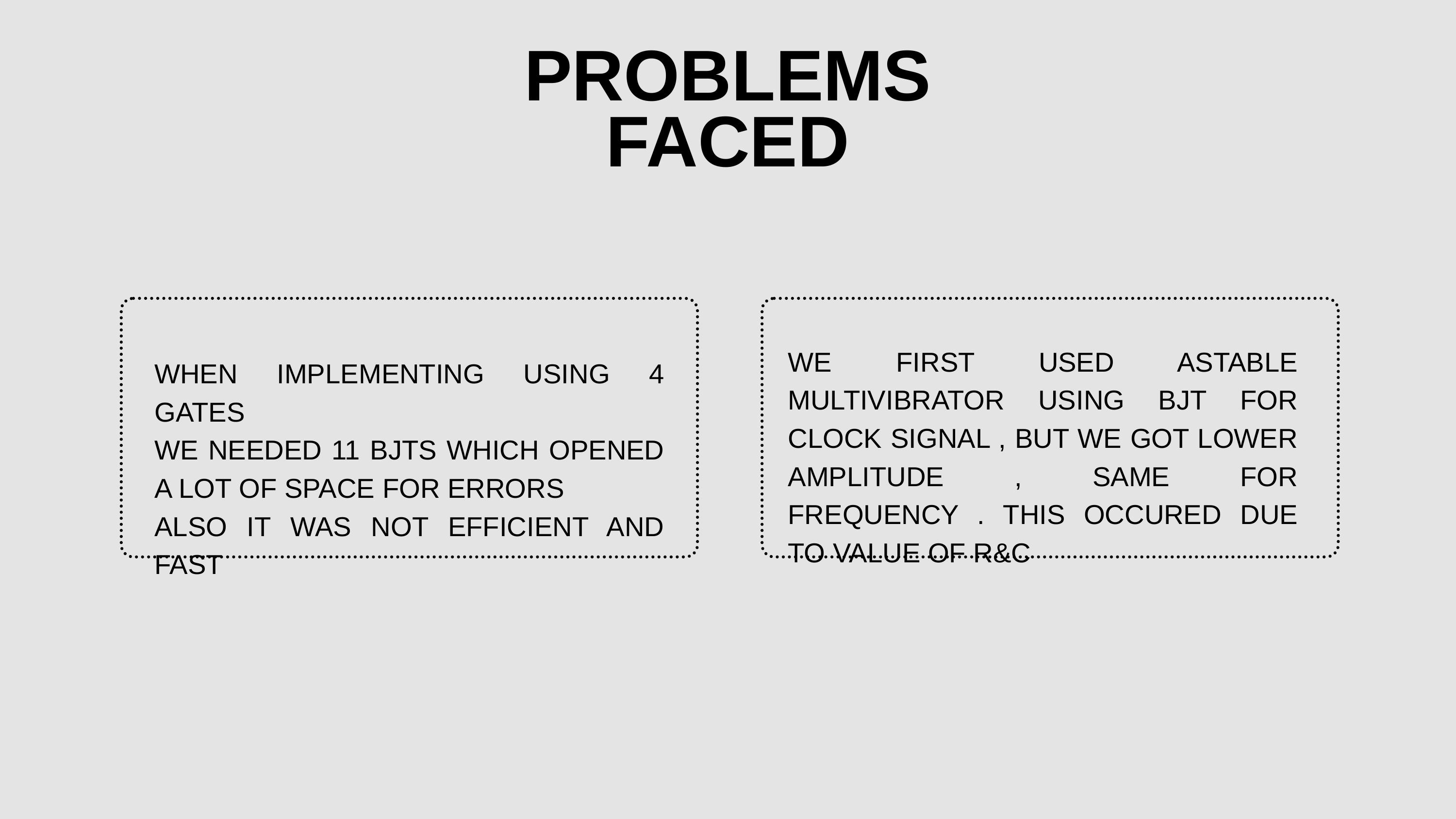

PROBLEMS FACED

WE FIRST USED ASTABLE MULTIVIBRATOR USING BJT FOR CLOCK SIGNAL , BUT WE GOT LOWER AMPLITUDE , SAME FOR FREQUENCY . THIS OCCURED DUE TO VALUE OF R&C
WHEN IMPLEMENTING USING 4 GATES
WE NEEDED 11 BJTS WHICH OPENED A LOT OF SPACE FOR ERRORS
ALSO IT WAS NOT EFFICIENT AND FAST